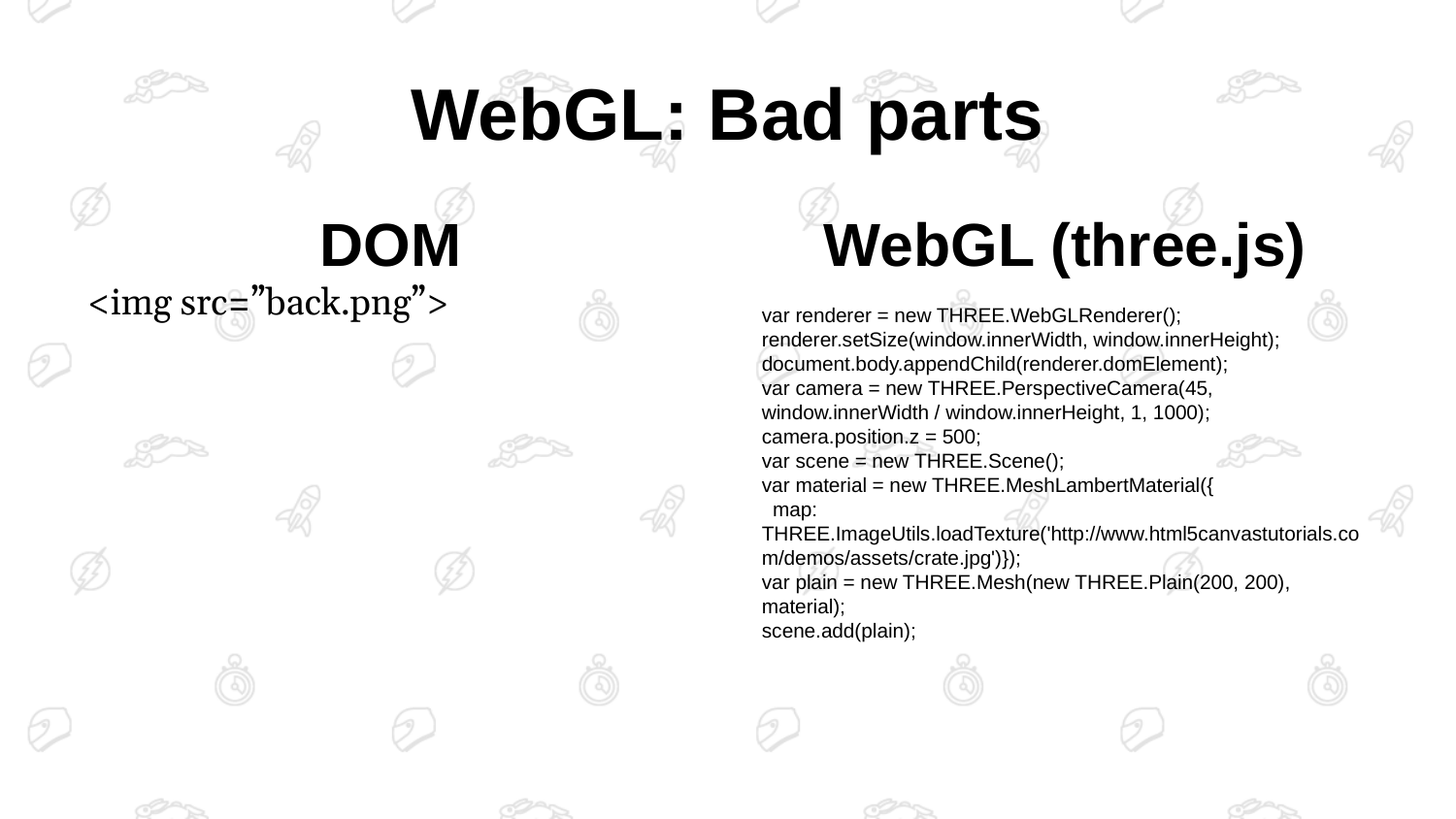

# WebGL: Bad parts
DOM
<img src=”back.png”>

WebGL (three.js)

var renderer = new THREE.WebGLRenderer();
renderer.setSize(window.innerWidth, window.innerHeight);
document.body.appendChild(renderer.domElement);
var camera = new THREE.PerspectiveCamera(45, window.innerWidth / window.innerHeight, 1, 1000);
camera.position.z = 500;
var scene = new THREE.Scene();
var material = new THREE.MeshLambertMaterial({
  map: THREE.ImageUtils.loadTexture('http://www.html5canvastutorials.com/demos/assets/crate.jpg')});
var plain = new THREE.Mesh(new THREE.Plain(200, 200), material);
scene.add(plain);